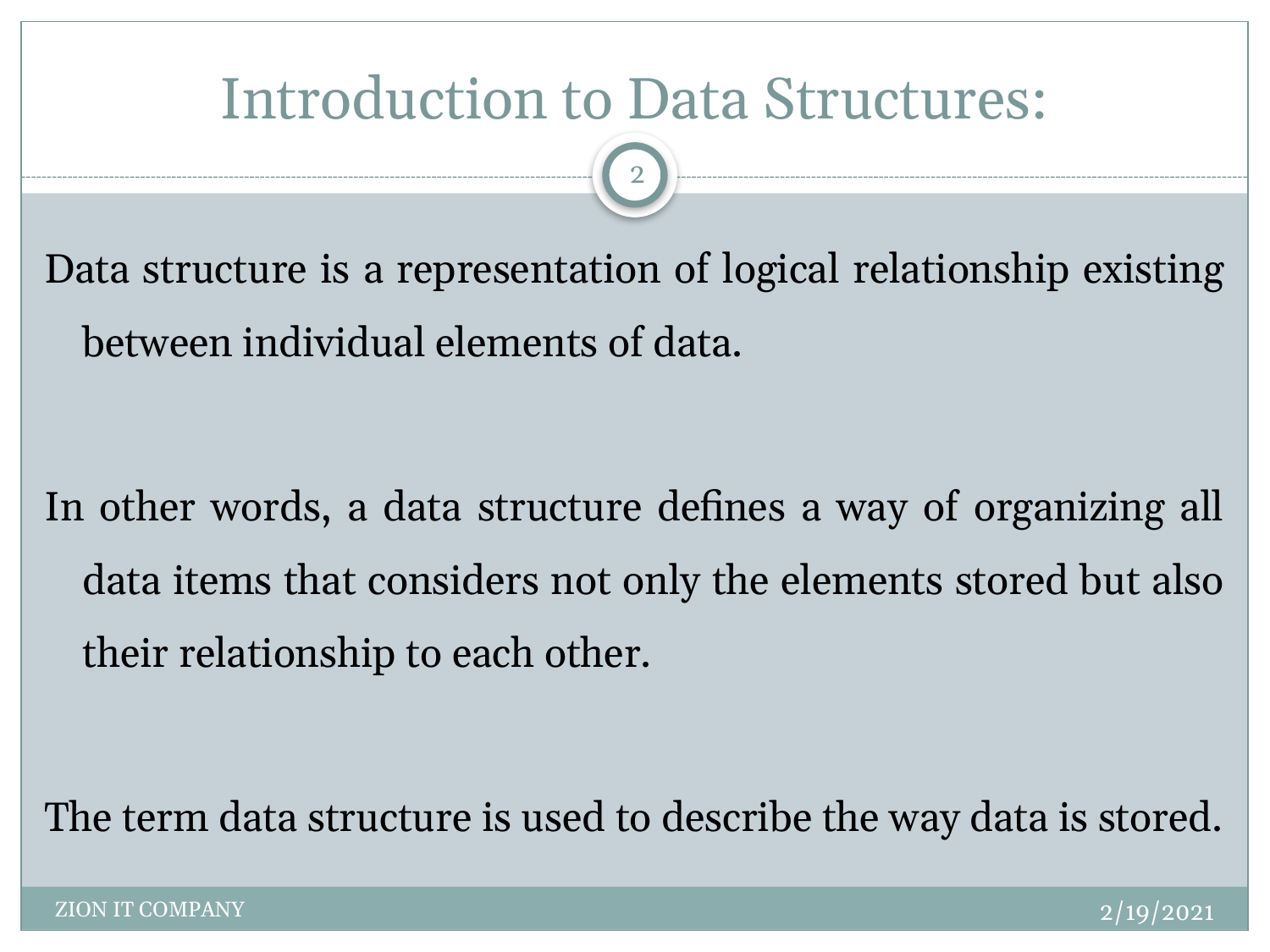

# Introduction to Data Structures:
2
Data structure is a representation of logical relationship existing between individual elements of data.

In other words, a data structure defines a way of organizing all data items that considers not only the elements stored but also their relationship to each other.

The term data structure is used to describe the way data is stored.
2/19/2021
ZION IT COMPANY